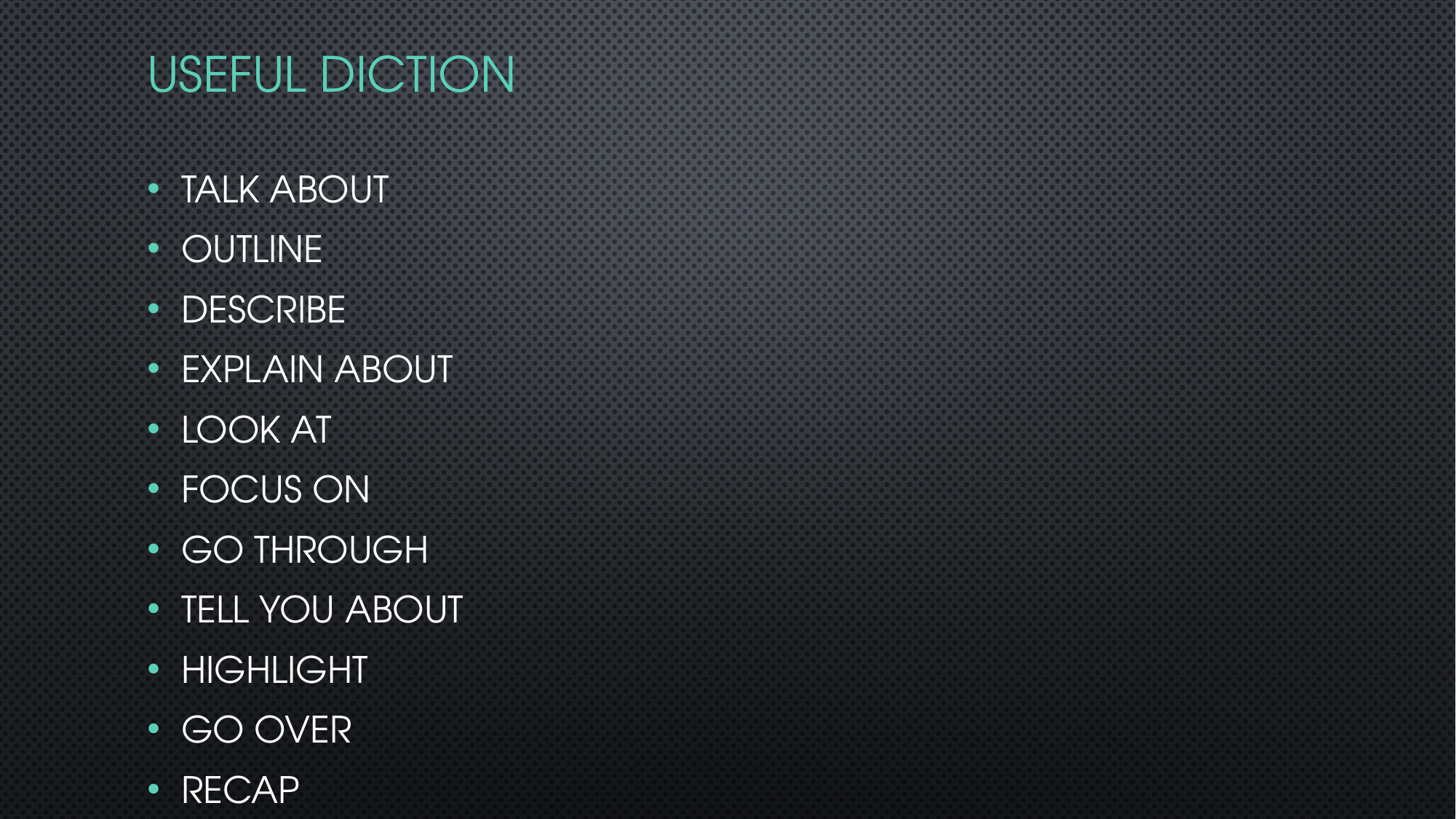

# Useful diction
Talk about
Outline
Describe
Explain about
Look at
Focus on
Go through
Tell you about
Highlight
Go over
Recap